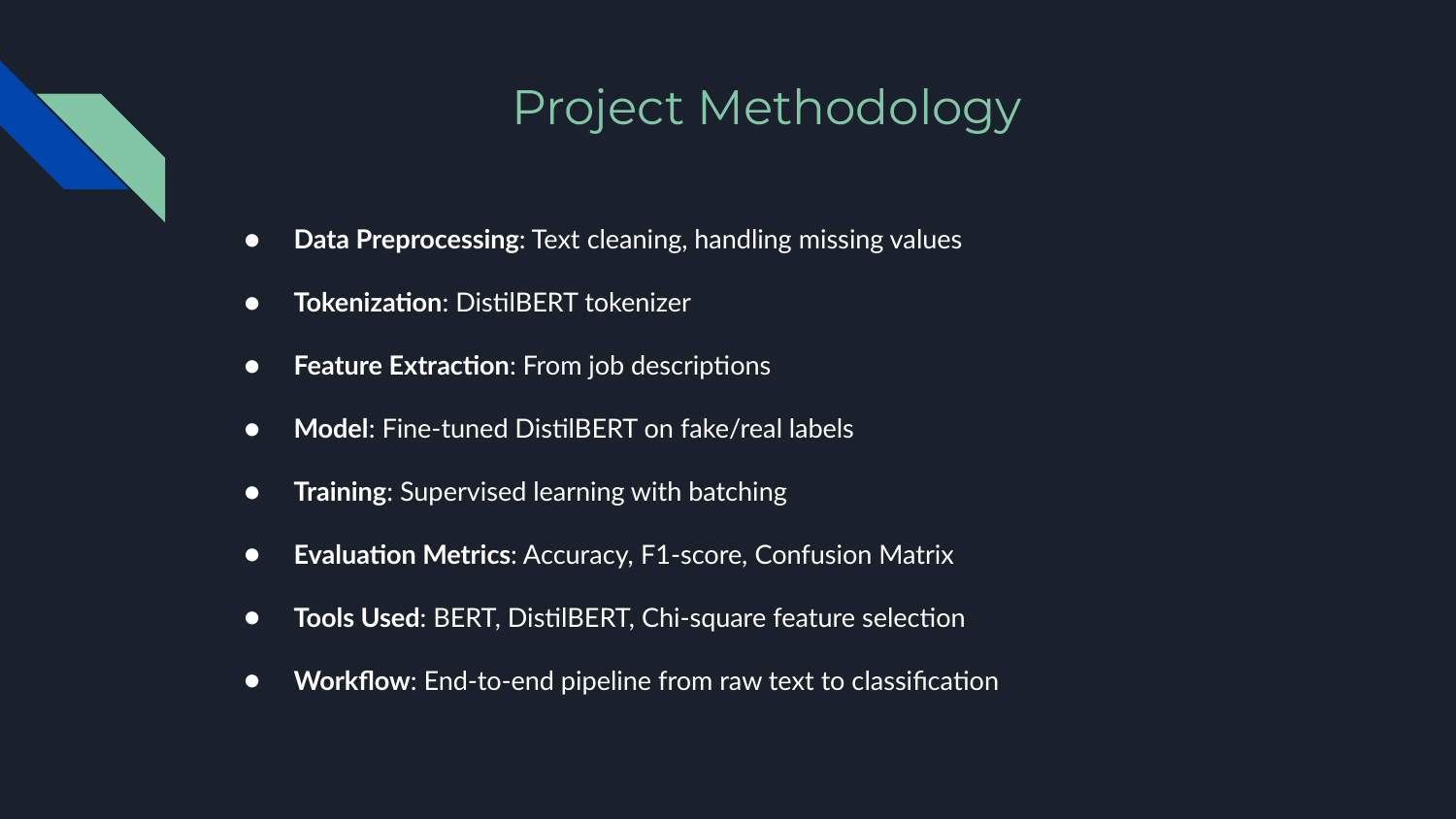

# Project Methodology
Data Preprocessing: Text cleaning, handling missing values
Tokenization: DistilBERT tokenizer
Feature Extraction: From job descriptions
Model: Fine-tuned DistilBERT on fake/real labels
Training: Supervised learning with batching
Evaluation Metrics: Accuracy, F1-score, Confusion Matrix
Tools Used: BERT, DistilBERT, Chi-square feature selection
Workflow: End-to-end pipeline from raw text to classification